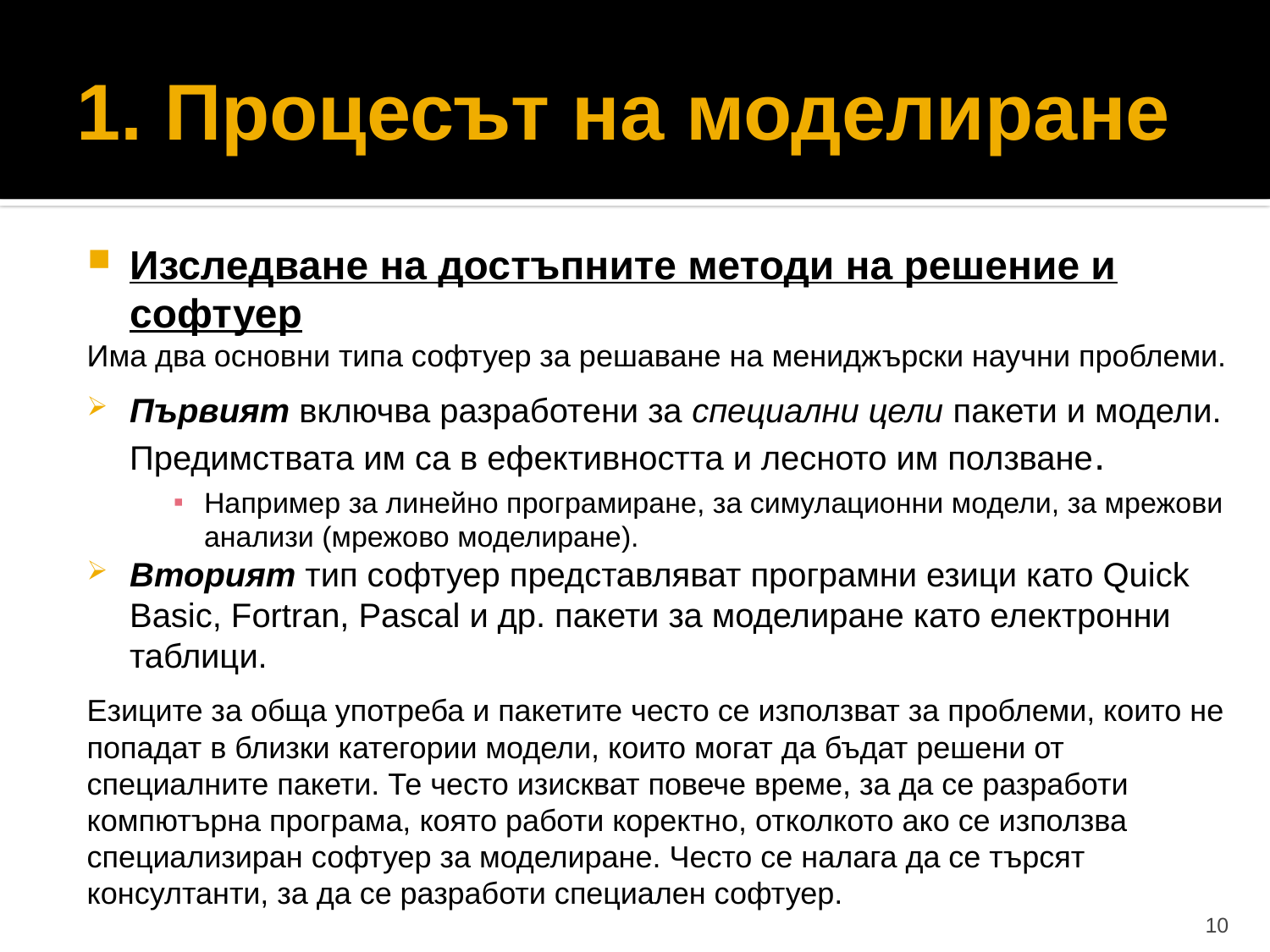

# 1. Процесът на моделиране
Изследване на достъпните методи на решение и софтуер
Има два основни типа софтуер за решаване на мениджърски научни проблеми.

Първият включва разработени за специални цели пакети и модели. Предимствата им са в ефективността и лесното им ползване.
Например за линейно програмиране, за симулационни модели, за мрежови анализи (мрежово моделиране).
Вторият тип софтуер представляват програмни езици като Quick Basic, Fortran, Pascal и др. пакети за моделиране като електронни таблици.

Езиците за обща употреба и пакетите често се използват за проблеми, които не попадат в близки категории модели, които могат да бъдат решени от специалните пакети. Те често изискват повече време, за да се разработи компютърна програма, която работи коректно, отколкото ако се използва специализиран софтуер за моделиране. Често се налага да се търсят консултанти, за да се разработи специален софтуер.
10